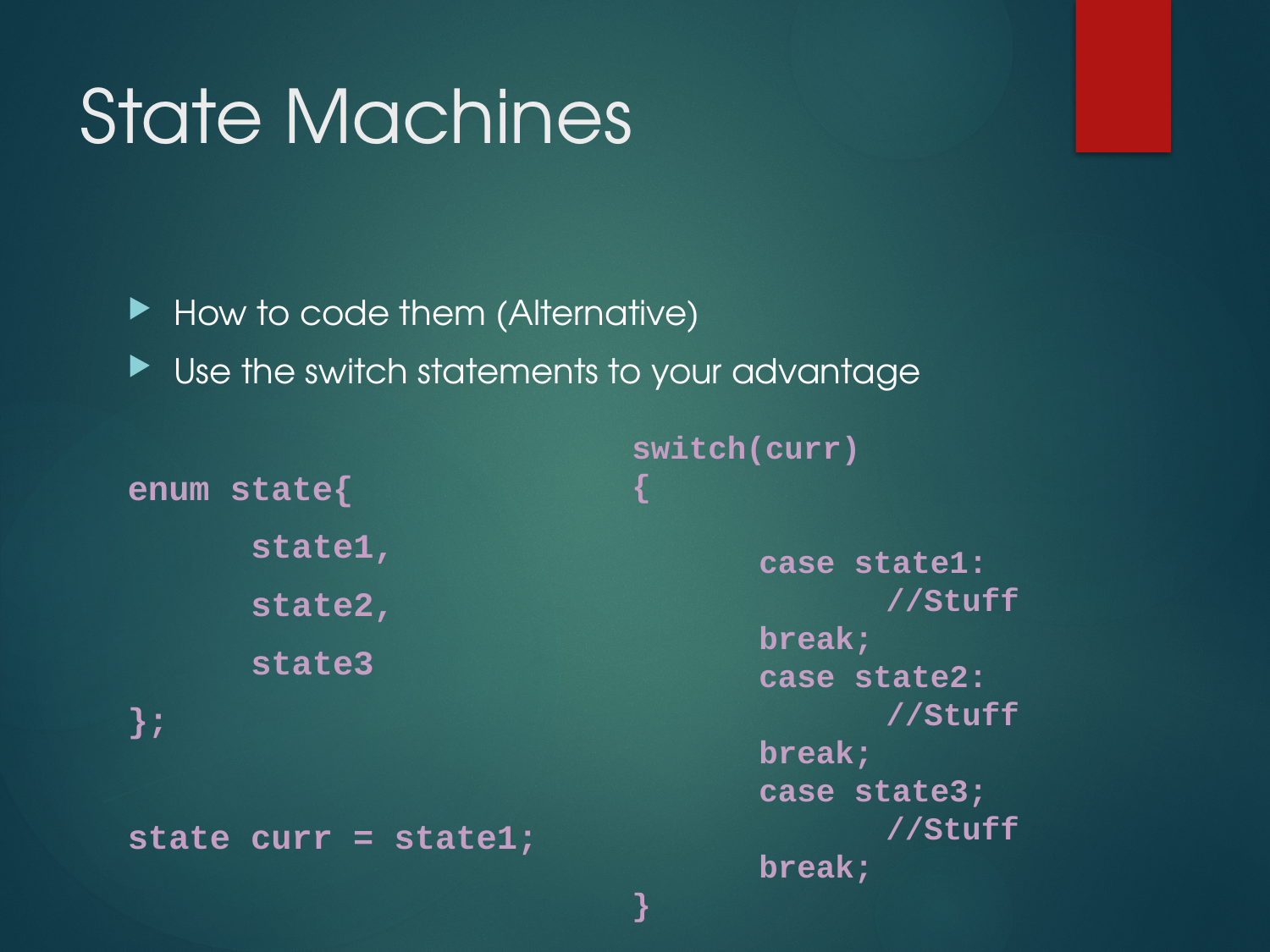

# State Machines
How to code them (Alternative)
Use the switch statements to your advantage

enum state{
	state1,
	state2,
	state3
};

state curr = state1;

switch(curr)
{

	case state1:
		//Stuff
	break;
	case state2:
		//Stuff
	break;
	case state3;
		//Stuff
	break;
}